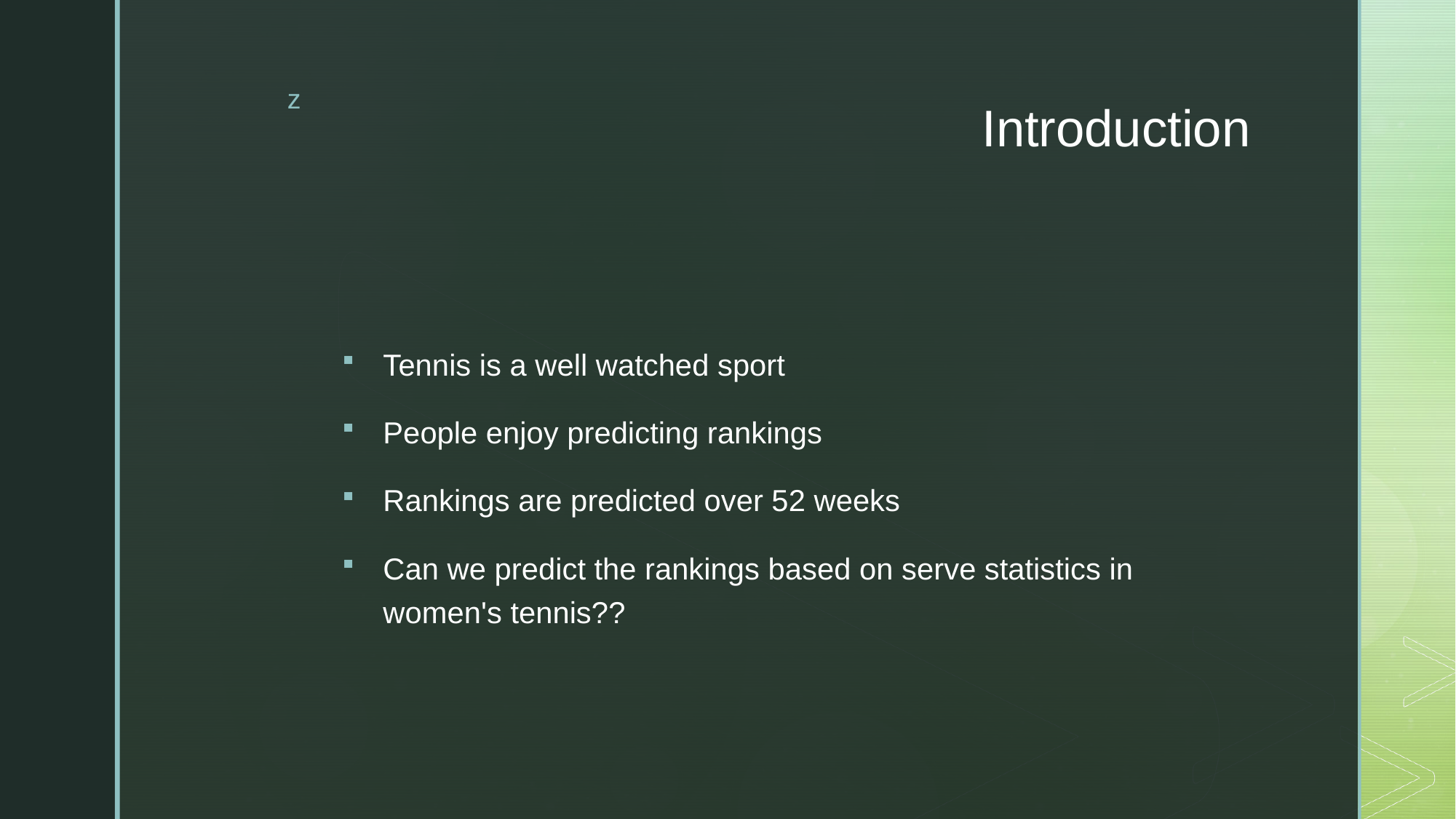

# Introduction
Tennis is a well watched sport
People enjoy predicting rankings
Rankings are predicted over 52 weeks
Can we predict the rankings based on serve statistics in women's tennis??